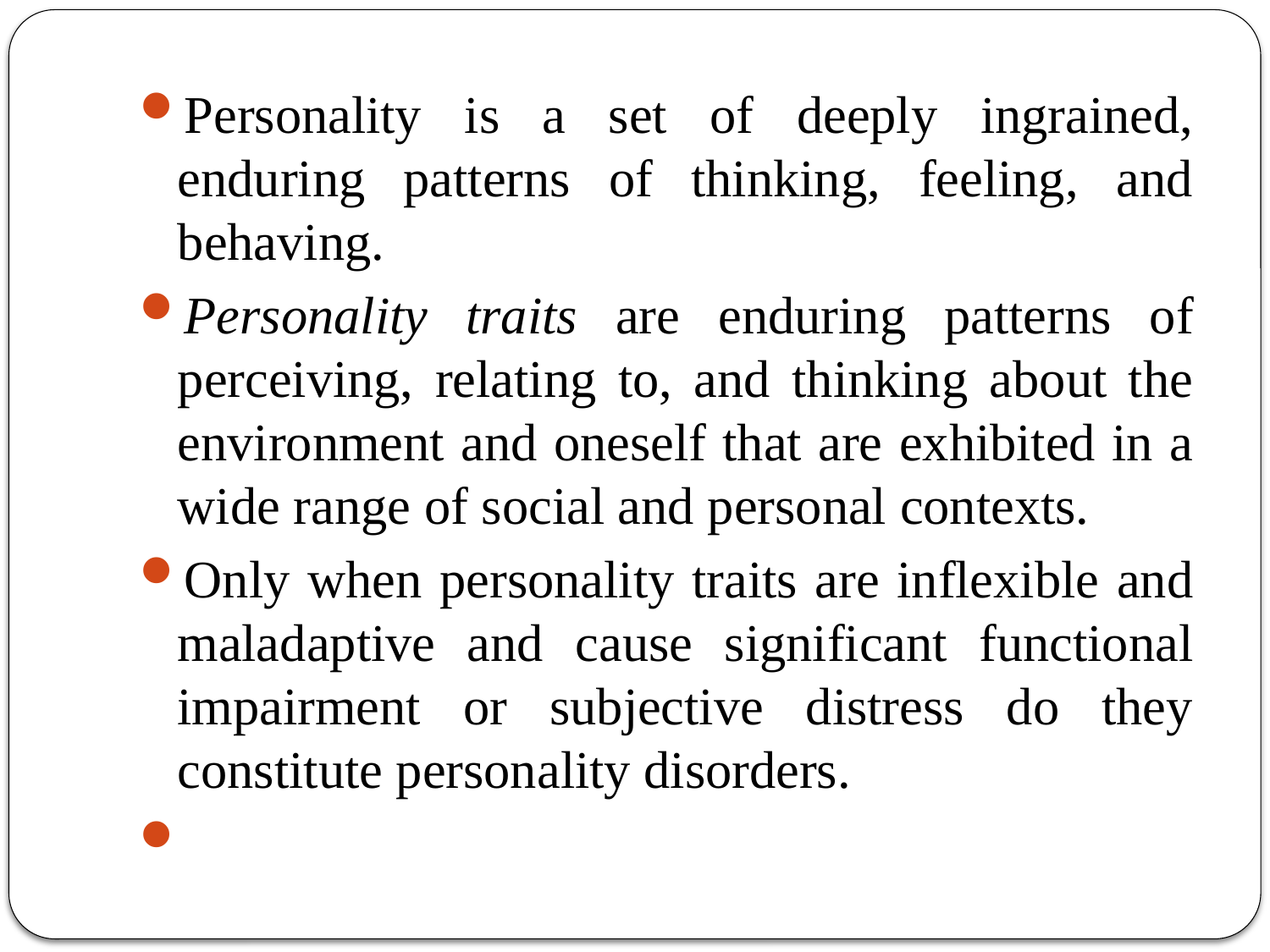

Personality is a set of deeply ingrained, enduring patterns of thinking, feeling, and behaving.
Personality traits are enduring patterns of perceiving, relating to, and thinking about the environment and oneself that are exhibited in a wide range of social and personal contexts.
Only when personality traits are inflexible and maladaptive and cause significant functional impairment or subjective distress do they constitute personality disorders.